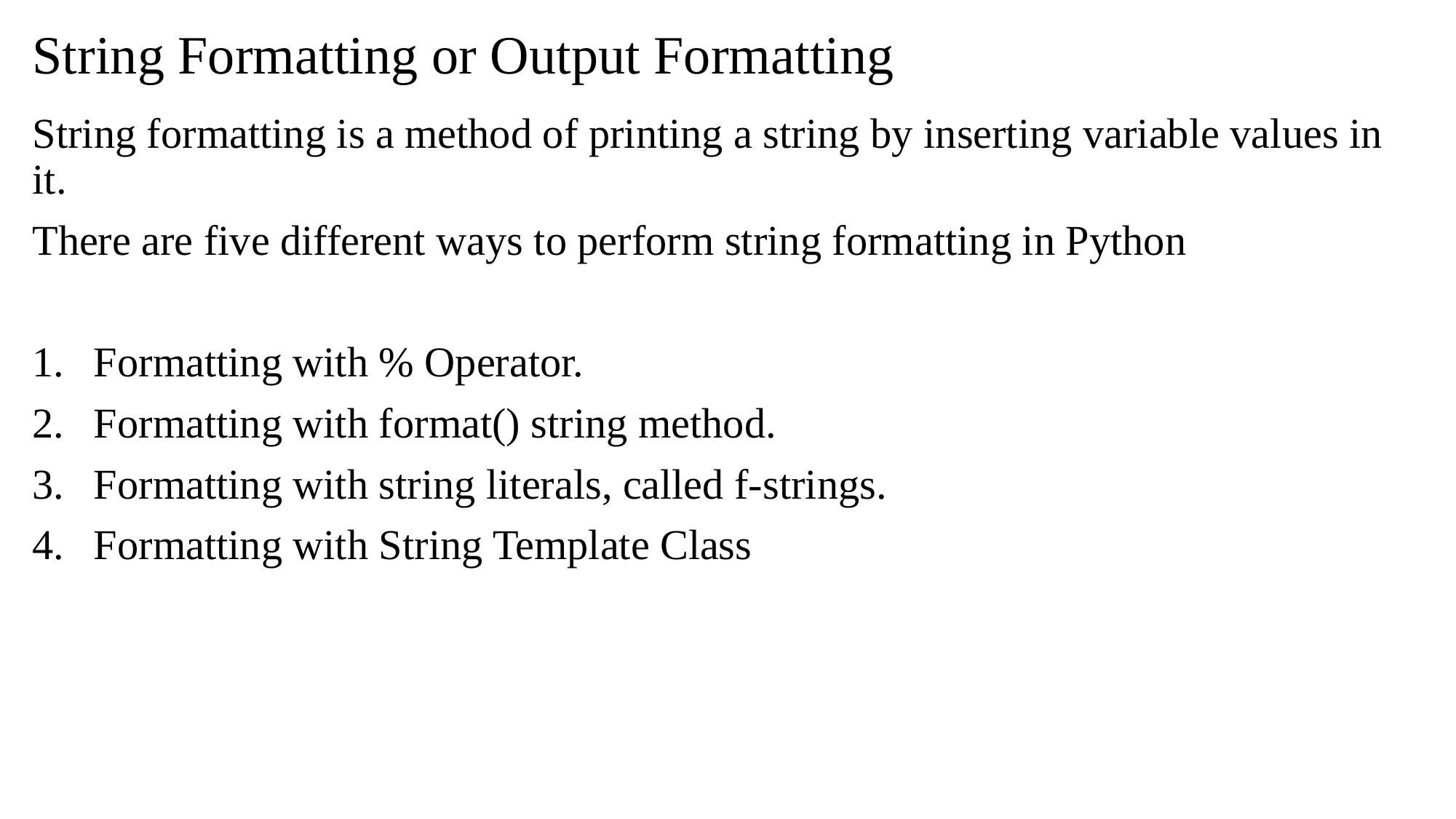

# String Formatting or Output Formatting
String formatting is a method of printing a string by inserting variable values in it.
There are five different ways to perform string formatting in Python

Formatting with % Operator.
Formatting with format() string method.
Formatting with string literals, called f-strings.
Formatting with String Template Class